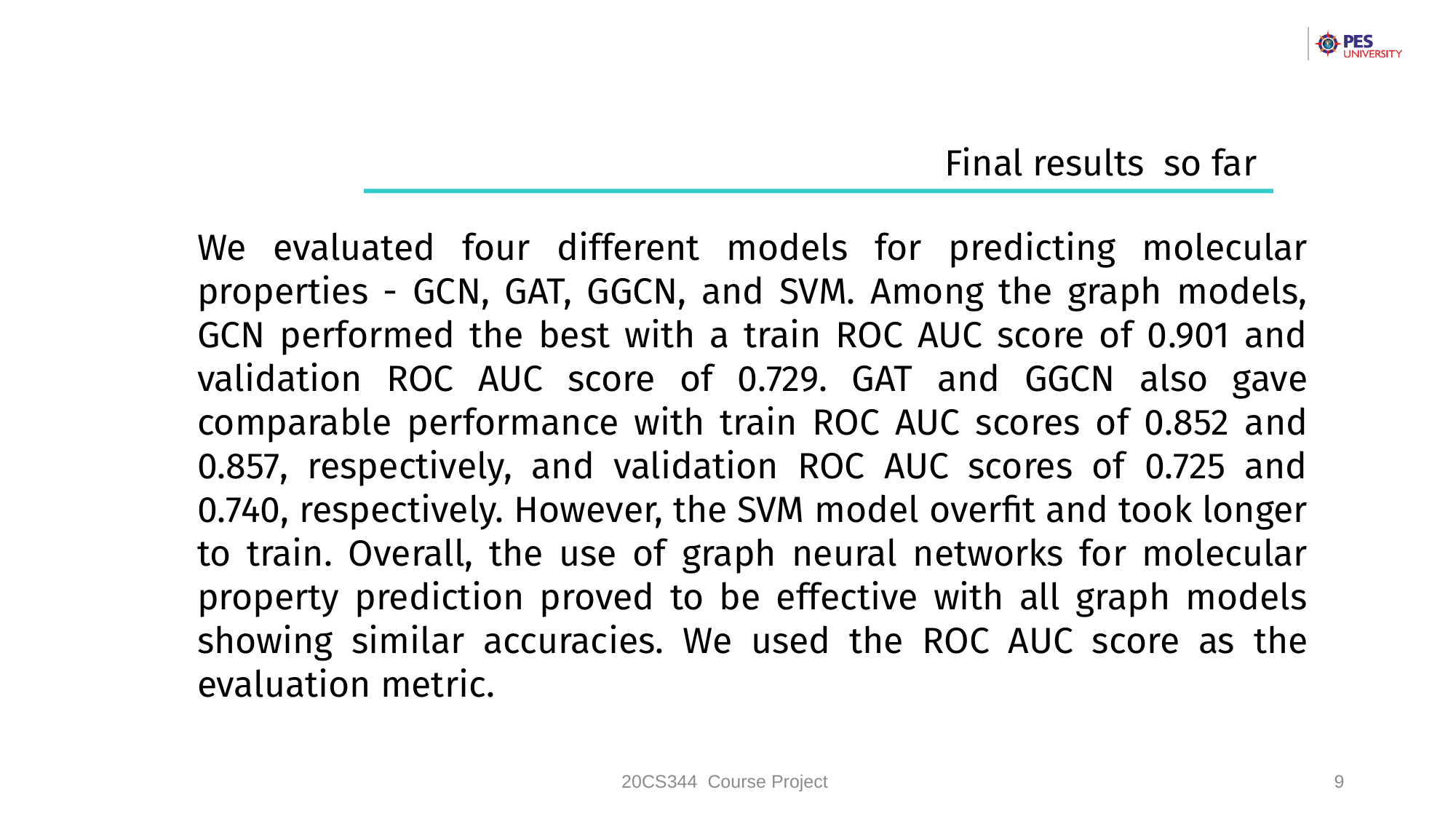

Final results  so far

We evaluated four different models for predicting molecular properties - GCN, GAT, GGCN, and SVM. Among the graph models, GCN performed the best with a train ROC AUC score of 0.901 and validation ROC AUC score of 0.729. GAT and GGCN also gave comparable performance with train ROC AUC scores of 0.852 and 0.857, respectively, and validation ROC AUC scores of 0.725 and 0.740, respectively. However, the SVM model overfit and took longer to train. Overall, the use of graph neural networks for molecular property prediction proved to be effective with all graph models showing similar accuracies. We used the ROC AUC score as the evaluation metric.
20CS344  Course Project
9